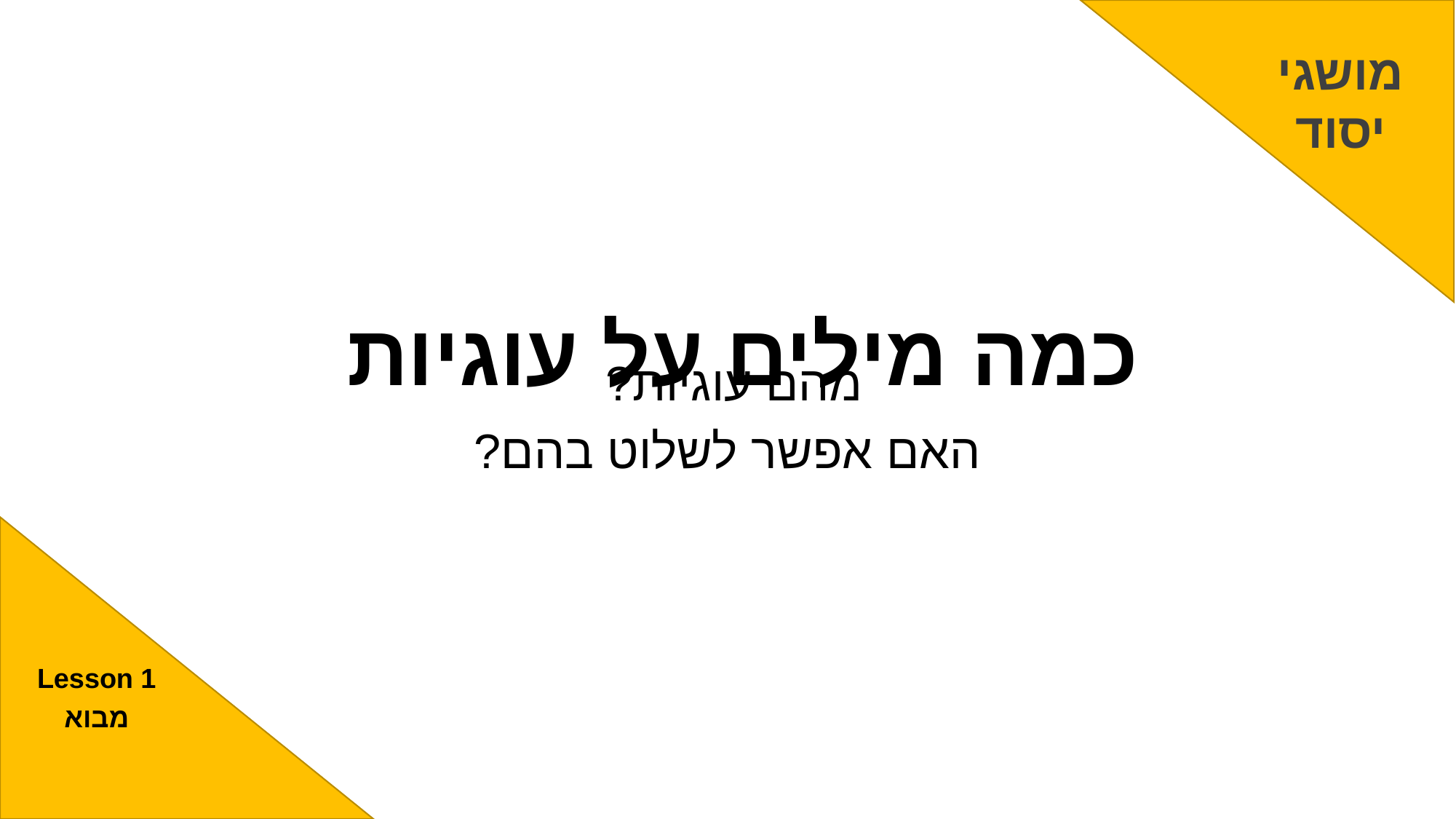

מושגי
יסוד
# כמה מילים על עוגיות
מהם עוגיות?
האם אפשר לשלוט בהם?

Lesson 1
מבוא